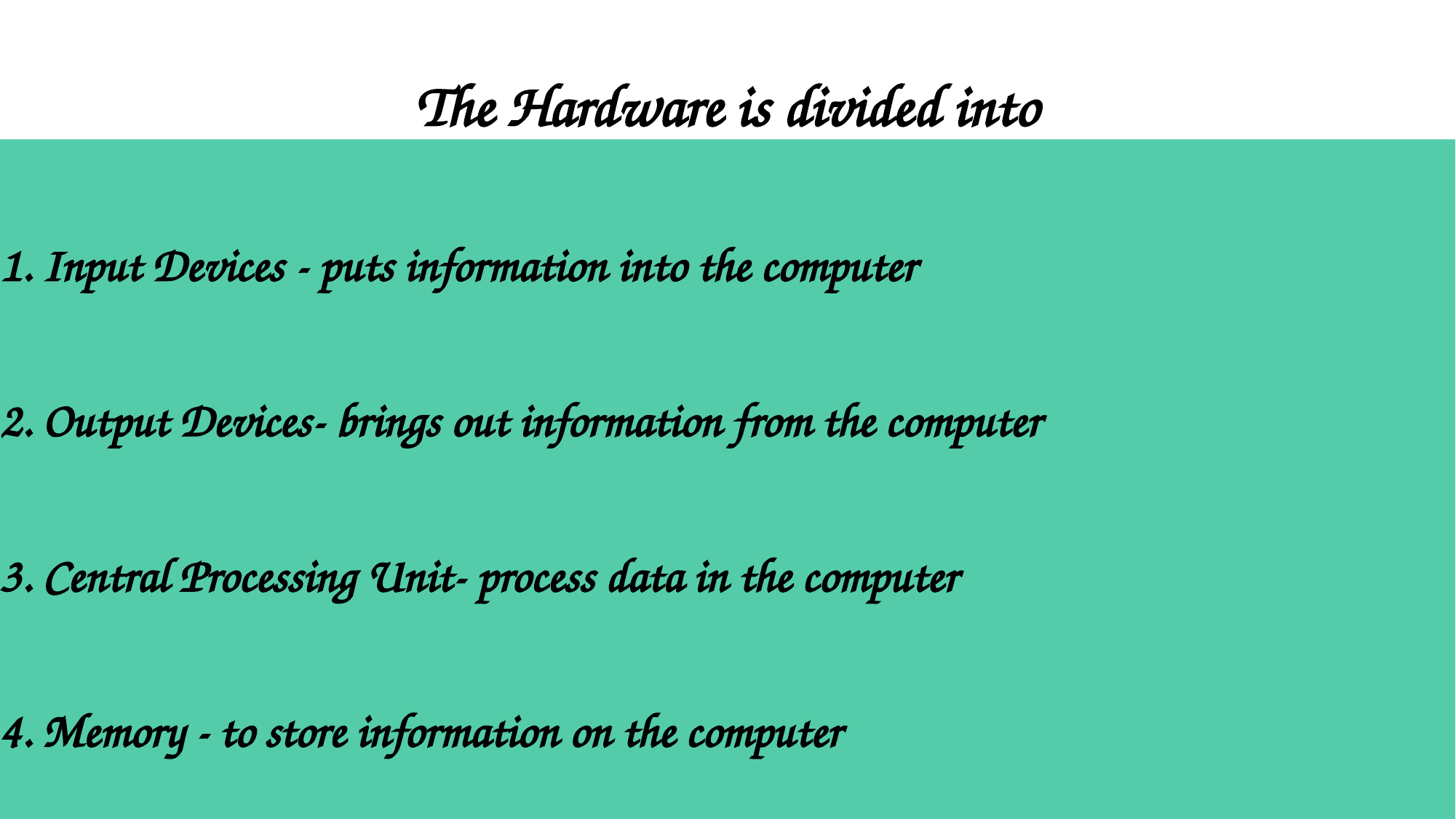

# The Hardware is divided into
1. Input Devices - puts information into the computer
2. Output Devices- brings out information from the computer
3. Central Processing Unit- process data in the computer
4. Memory - to store information on the computer